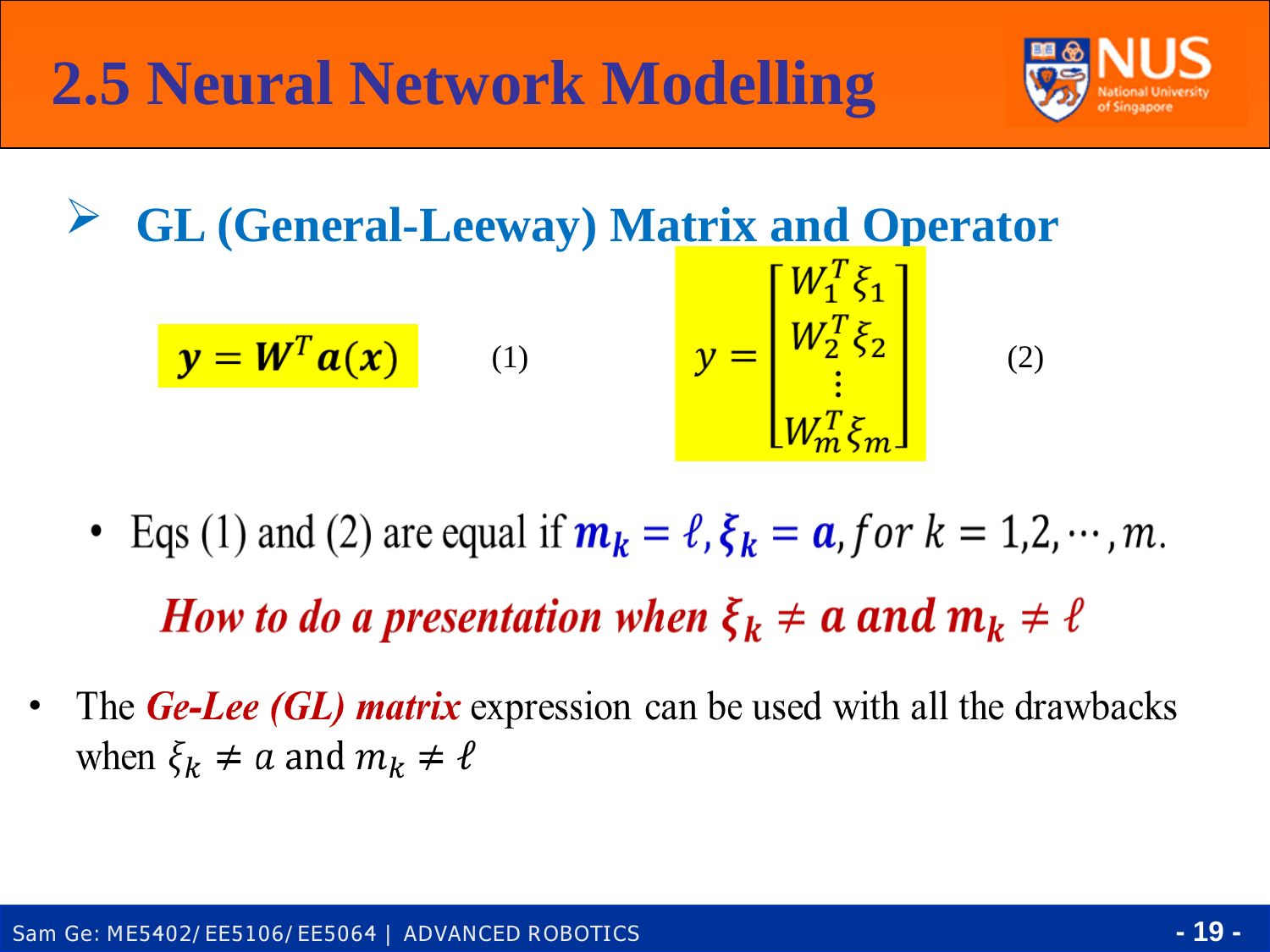

2.5 Neural Network Modelling
GL (General-Leeway) Matrix and Operator

(1)
(2)

- 19 -